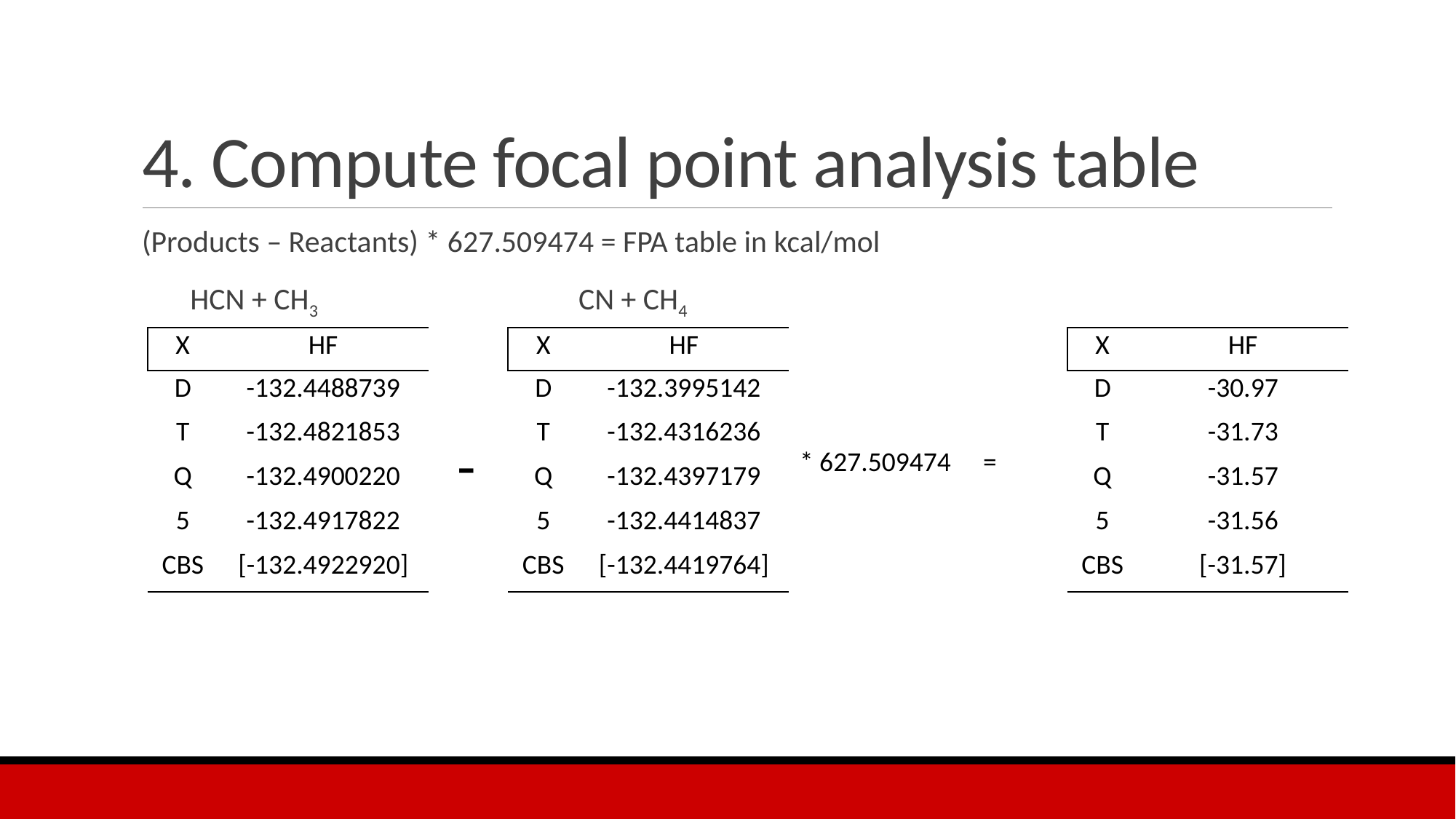

# 4. Compute focal point analysis table
(Products – Reactants) * 627.509474 = FPA table in kcal/mol
       HCN + CH3			CN + CH4
| X | HF |
| --- | --- |
| D | -132.4488739 |
| T | -132.4821853 |
| Q | -132.4900220 |
| 5 | -132.4917822 |
| CBS | [-132.4922920] |
| X | HF |
| --- | --- |
| D | -132.3995142 |
| T | -132.4316236 |
| Q | -132.4397179 |
| 5 | -132.4414837 |
| CBS | [-132.4419764] |
| X | HF |
| --- | --- |
| D | -30.97 |
| T | -31.73 |
| Q | -31.57 |
| 5 | -31.56 |
| CBS | [-31.57] |
-
* 627.509474
=